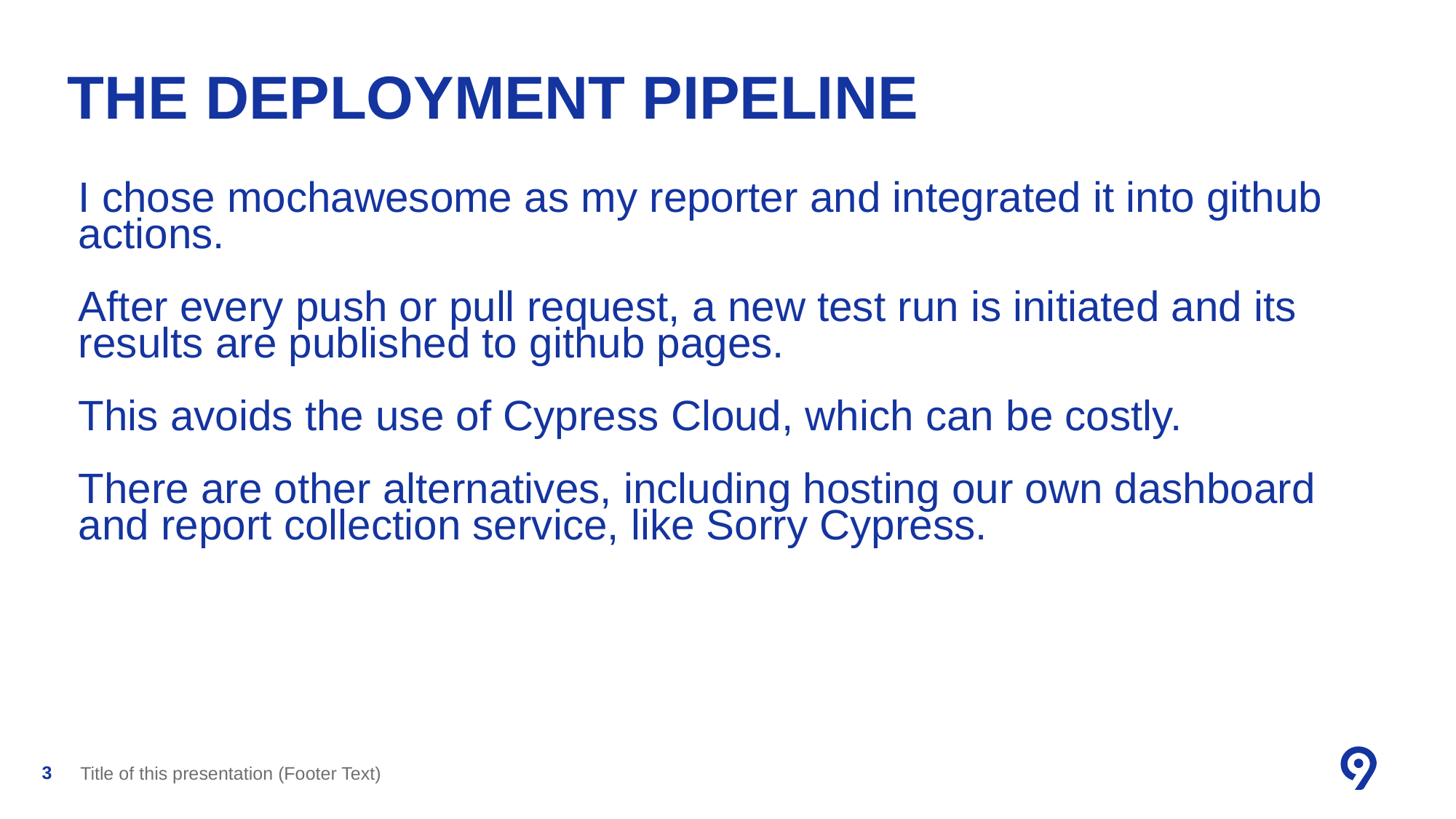

THE DEPLOYMENT PIPELINE
# I chose mochawesome as my reporter and integrated it into github actions.

After every push or pull request, a new test run is initiated and its results are published to github pages.

This avoids the use of Cypress Cloud, which can be costly.

There are other alternatives, including hosting our own dashboard and report collection service, like Sorry Cypress.
Title of this presentation (Footer Text)
3